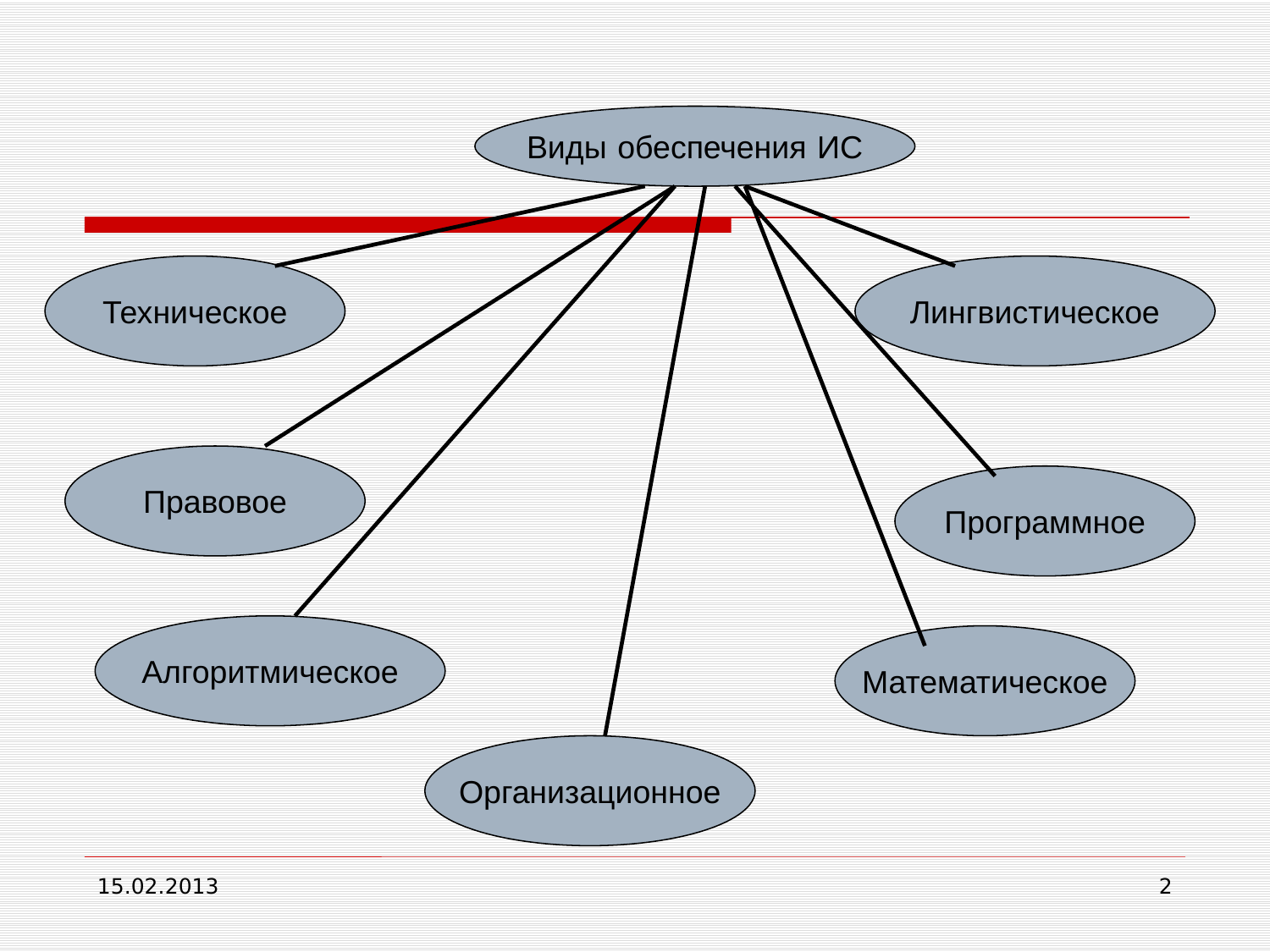

#
Виды обеспечения ИС

Техническое
Лингвистическое
Правовое
Программное
Алгоритмическое
Математическое
Организационное
15.02.2013
2